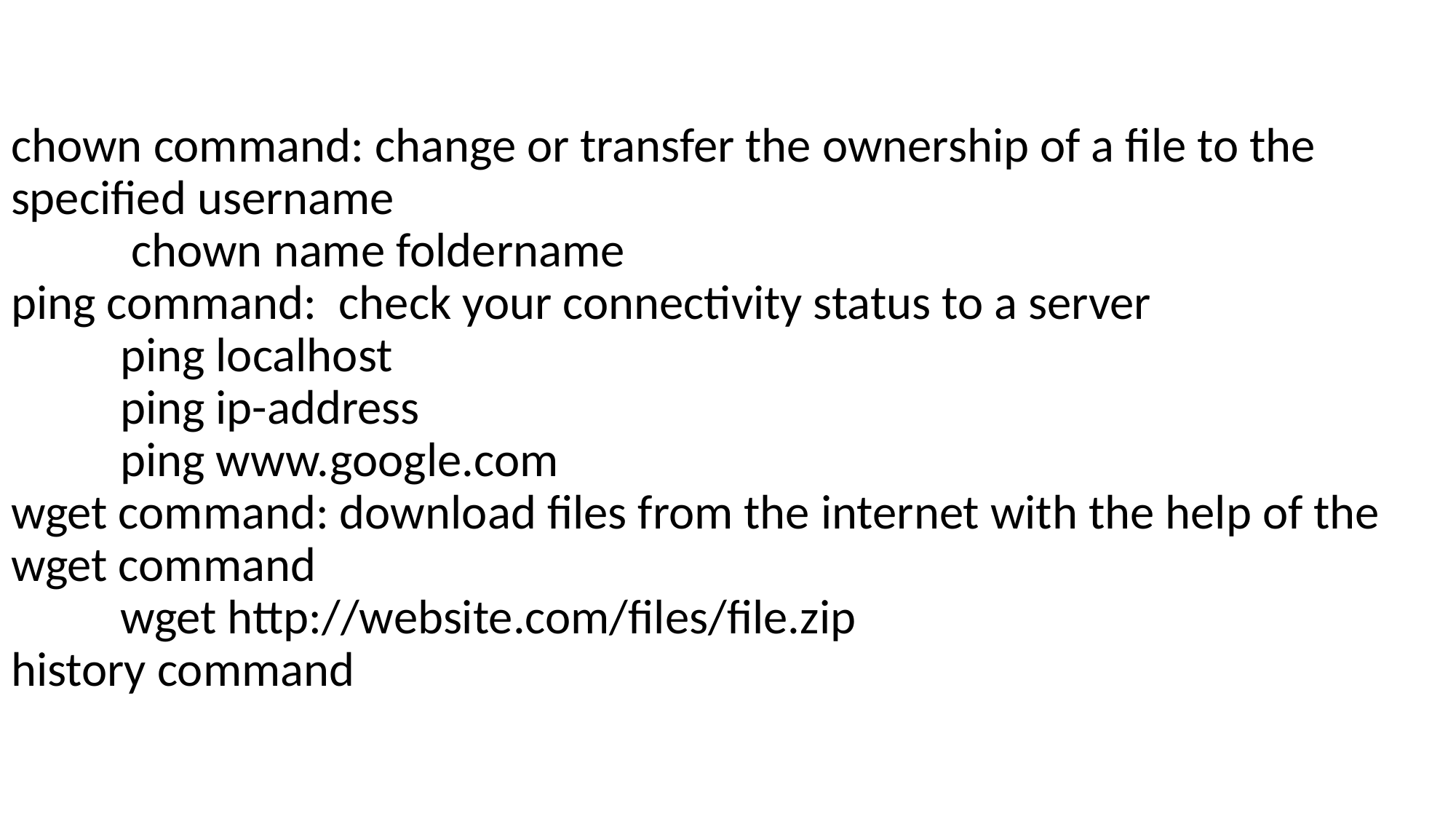

# chown command: change or transfer the ownership of a file to the specified username chown name foldername ping command:  check your connectivity status to a server ping localhost ping ip-address ping www.google.com wget command: download files from the internet with the help of the wget command wget http://website.com/files/file.zip history command